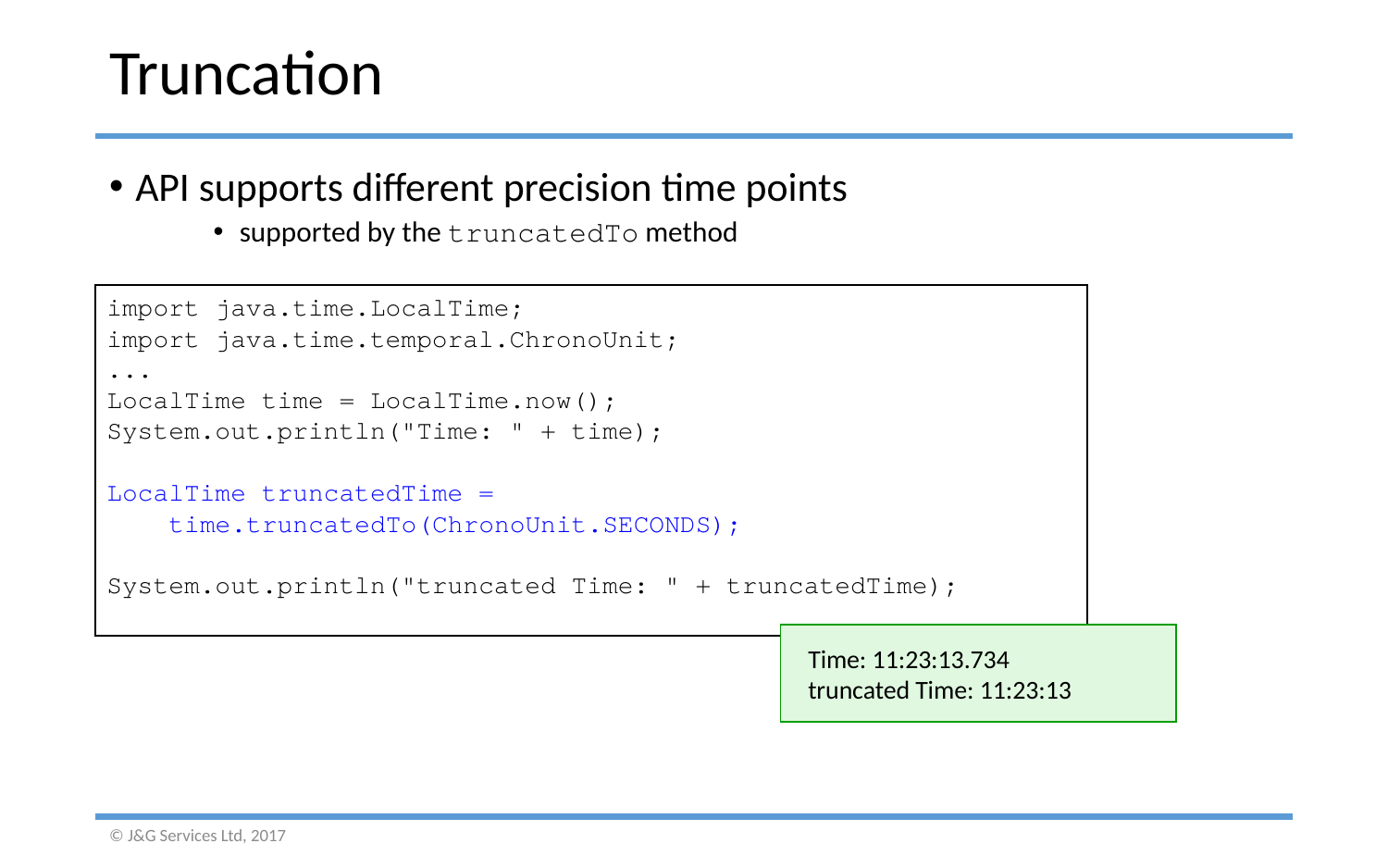

# Truncation
API supports different precision time points
supported by the truncatedTo method
import java.time.LocalTime;
import java.time.temporal.ChronoUnit;
...
LocalTime time = LocalTime.now();
System.out.println("Time: " + time);

LocalTime truncatedTime =
    time.truncatedTo(ChronoUnit.SECONDS);

System.out.println("truncated Time: " + truncatedTime);

Time: 11:23:13.734
truncated Time: 11:23:13